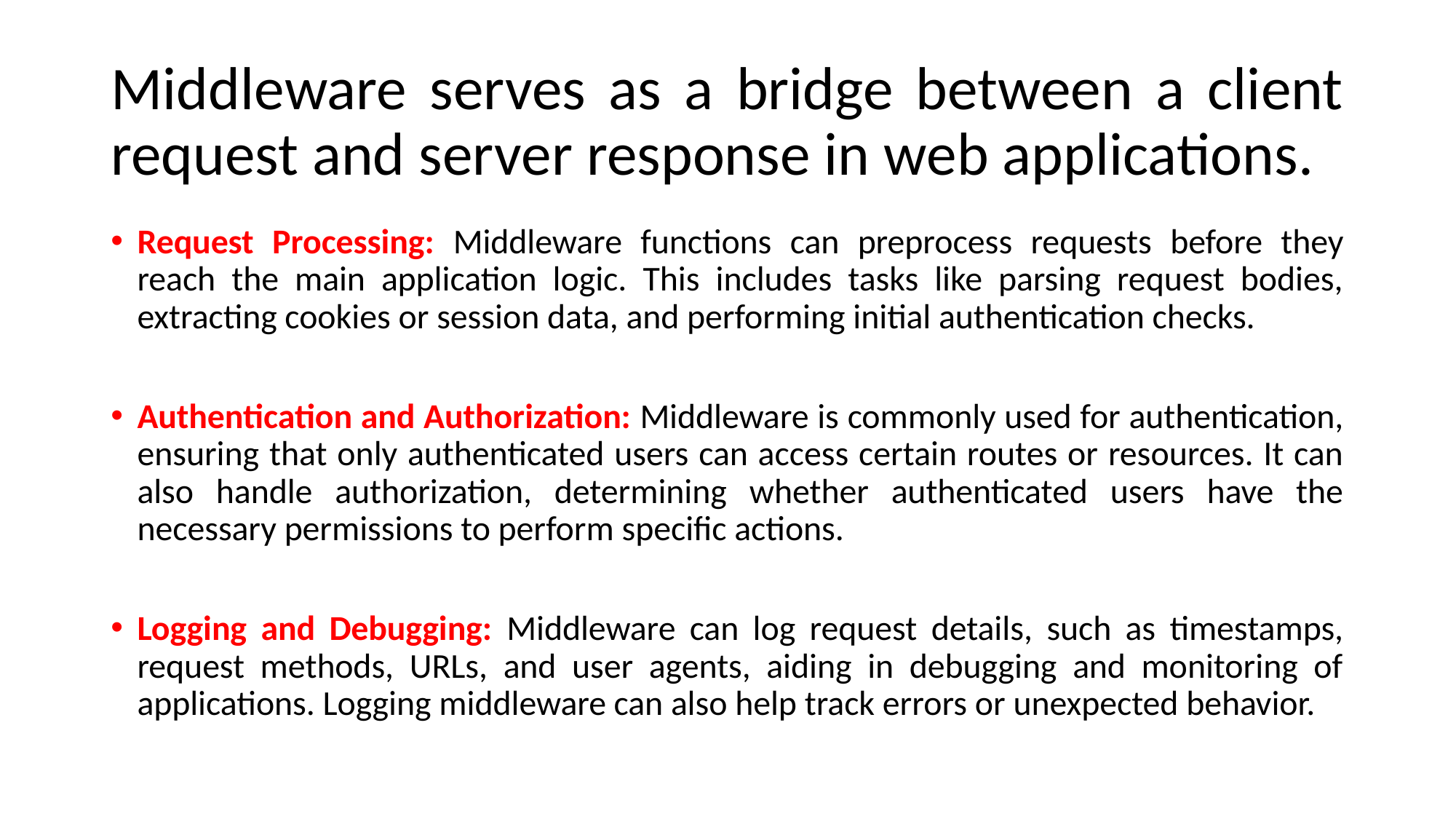

# Middleware serves as a bridge between a client request and server response in web applications.
Request Processing: Middleware functions can preprocess requests before they reach the main application logic. This includes tasks like parsing request bodies, extracting cookies or session data, and performing initial authentication checks.

Authentication and Authorization: Middleware is commonly used for authentication, ensuring that only authenticated users can access certain routes or resources. It can also handle authorization, determining whether authenticated users have the necessary permissions to perform specific actions.

Logging and Debugging: Middleware can log request details, such as timestamps, request methods, URLs, and user agents, aiding in debugging and monitoring of applications. Logging middleware can also help track errors or unexpected behavior.